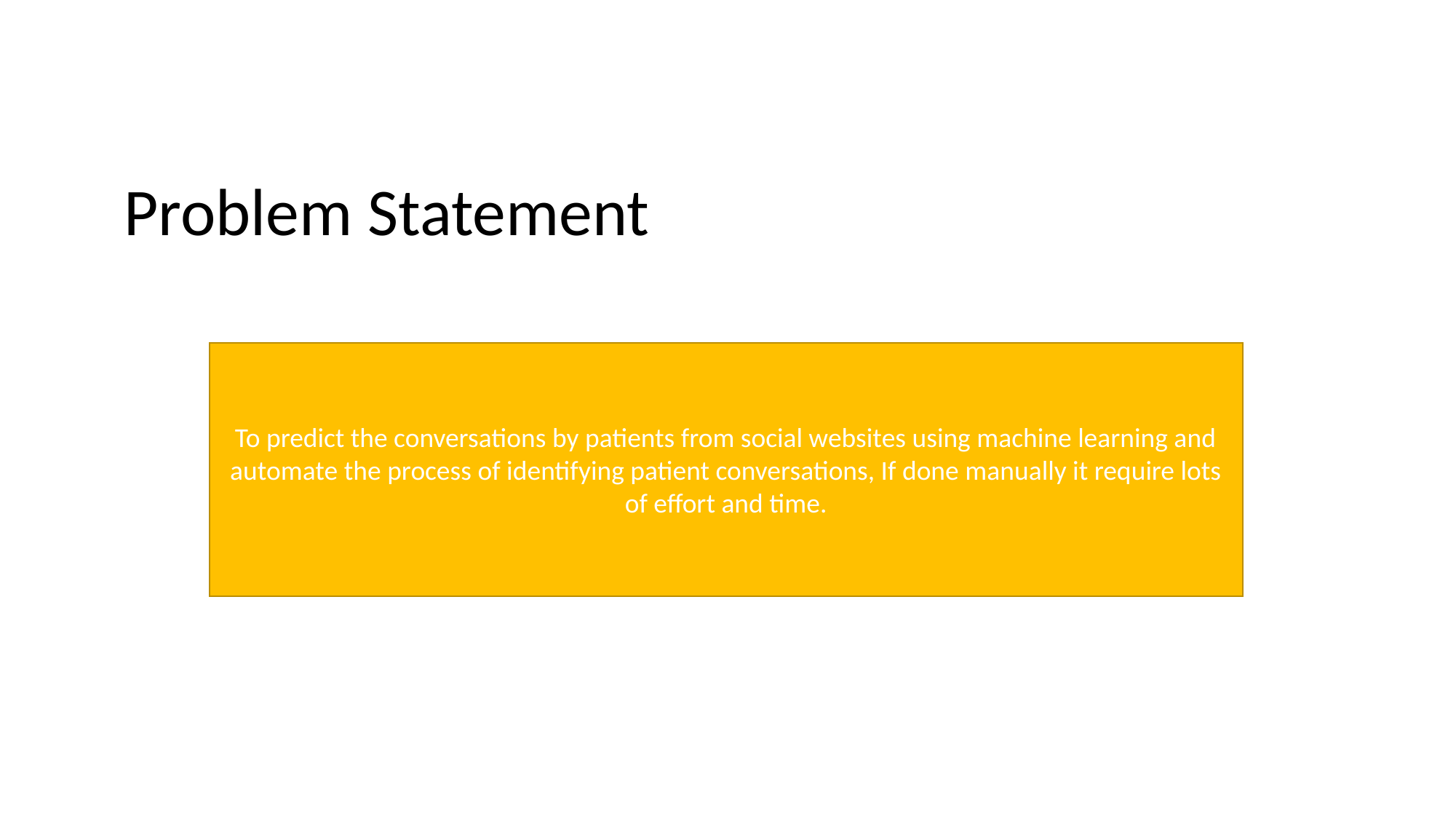

Problem Statement
To predict the conversations by patients from social websites using machine learning and automate the process of identifying patient conversations, If done manually it require lots of effort and time.